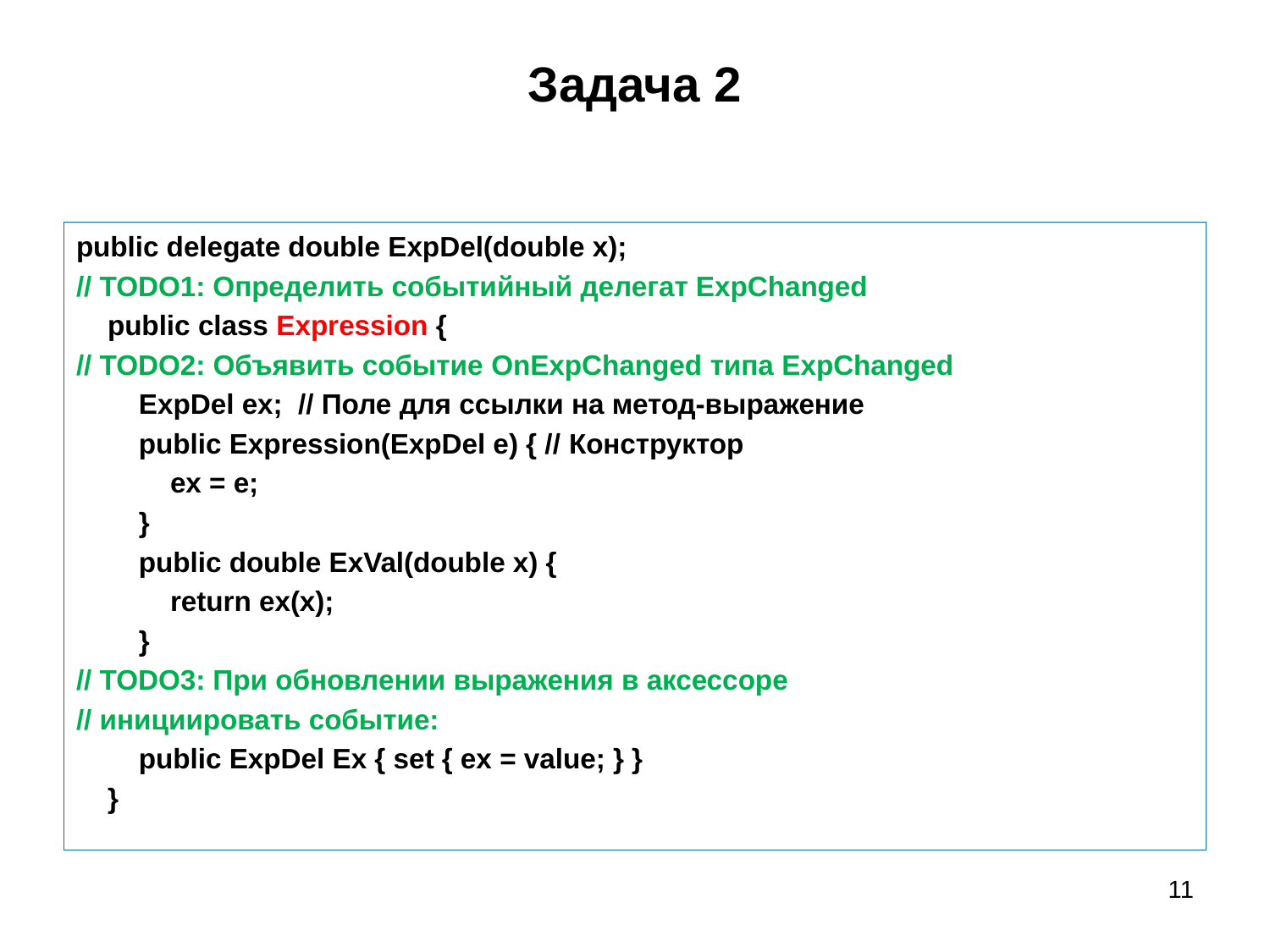

# Задача 2
public delegate double ExpDel(double x);
// TODO1: Определить событийный делегат ExpChanged
    public class Expression {
// TODO2: Объявить событие OnExpChanged типа ExpChanged
        ExpDel ex;  // Поле для ссылки на метод-выражение
        public Expression(ExpDel e) { // Конструктор
            ex = e;
        }
        public double ExVal(double x) {
            return ex(x);
        }
// TODO3: При обновлении выражения в аксессорe
// инициировать событие:
        public ExpDel Ex { set { ex = value; } }
    }

11